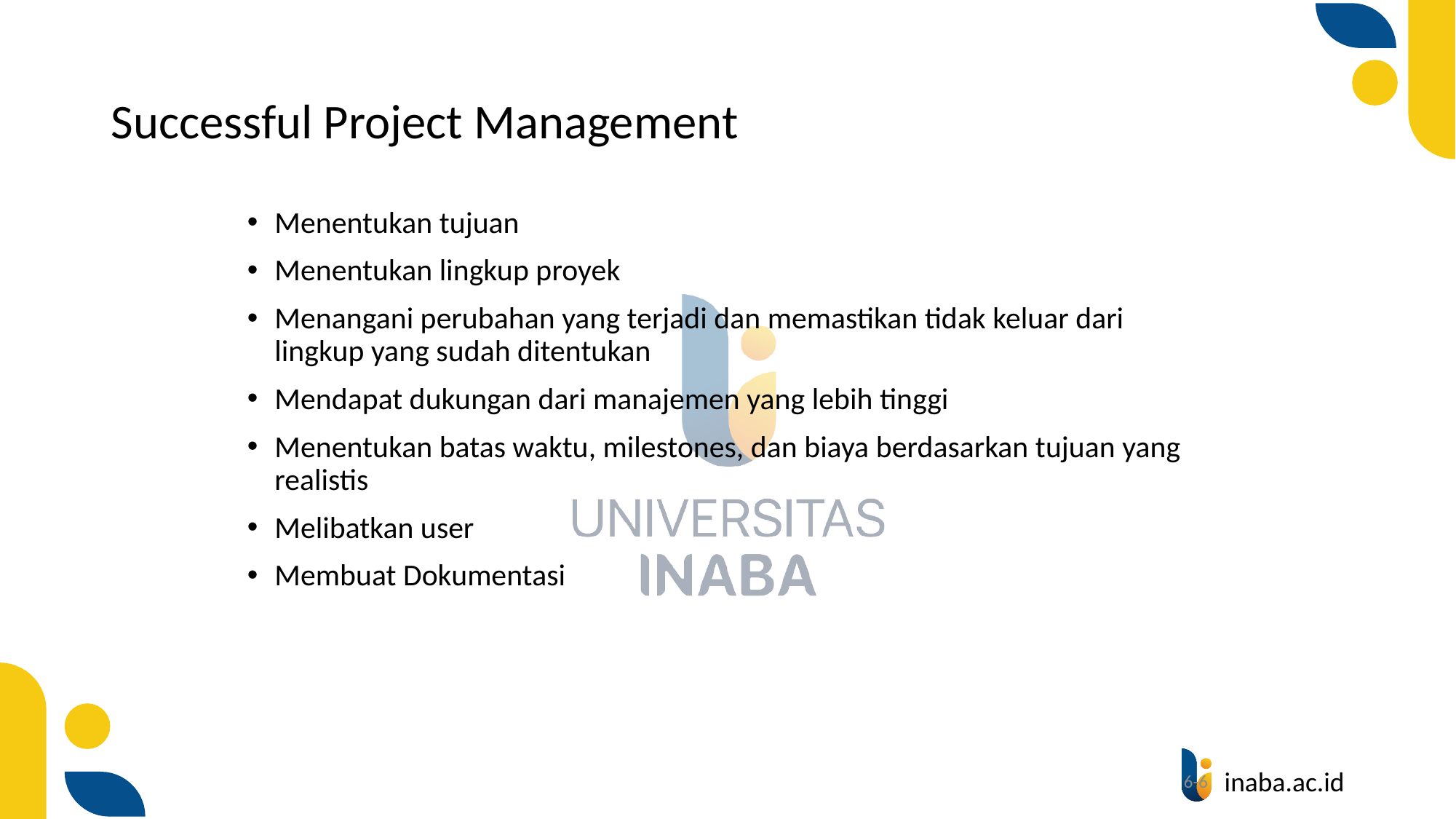

# Successful Project Management
Menentukan tujuan
Menentukan lingkup proyek
Menangani perubahan yang terjadi dan memastikan tidak keluar dari lingkup yang sudah ditentukan
Mendapat dukungan dari manajemen yang lebih tinggi
Menentukan batas waktu, milestones, dan biaya berdasarkan tujuan yang realistis
Melibatkan user
Membuat Dokumentasi

6
6-6